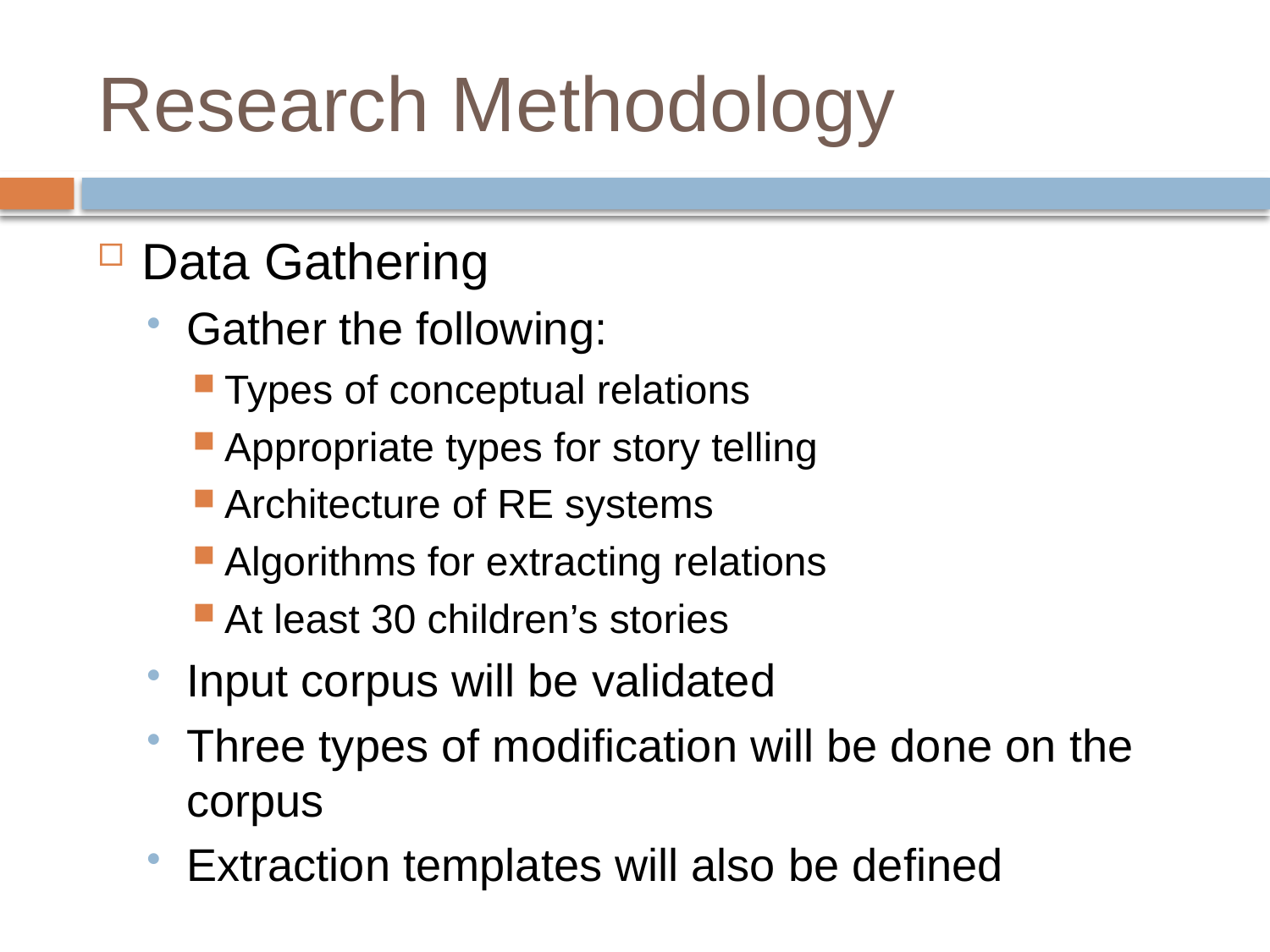

# Research Methodology
Data Gathering
Gather the following:
Types of conceptual relations
Appropriate types for story telling
Architecture of RE systems
Algorithms for extracting relations
At least 30 children’s stories
Input corpus will be validated
Three types of modification will be done on the corpus
Extraction templates will also be defined